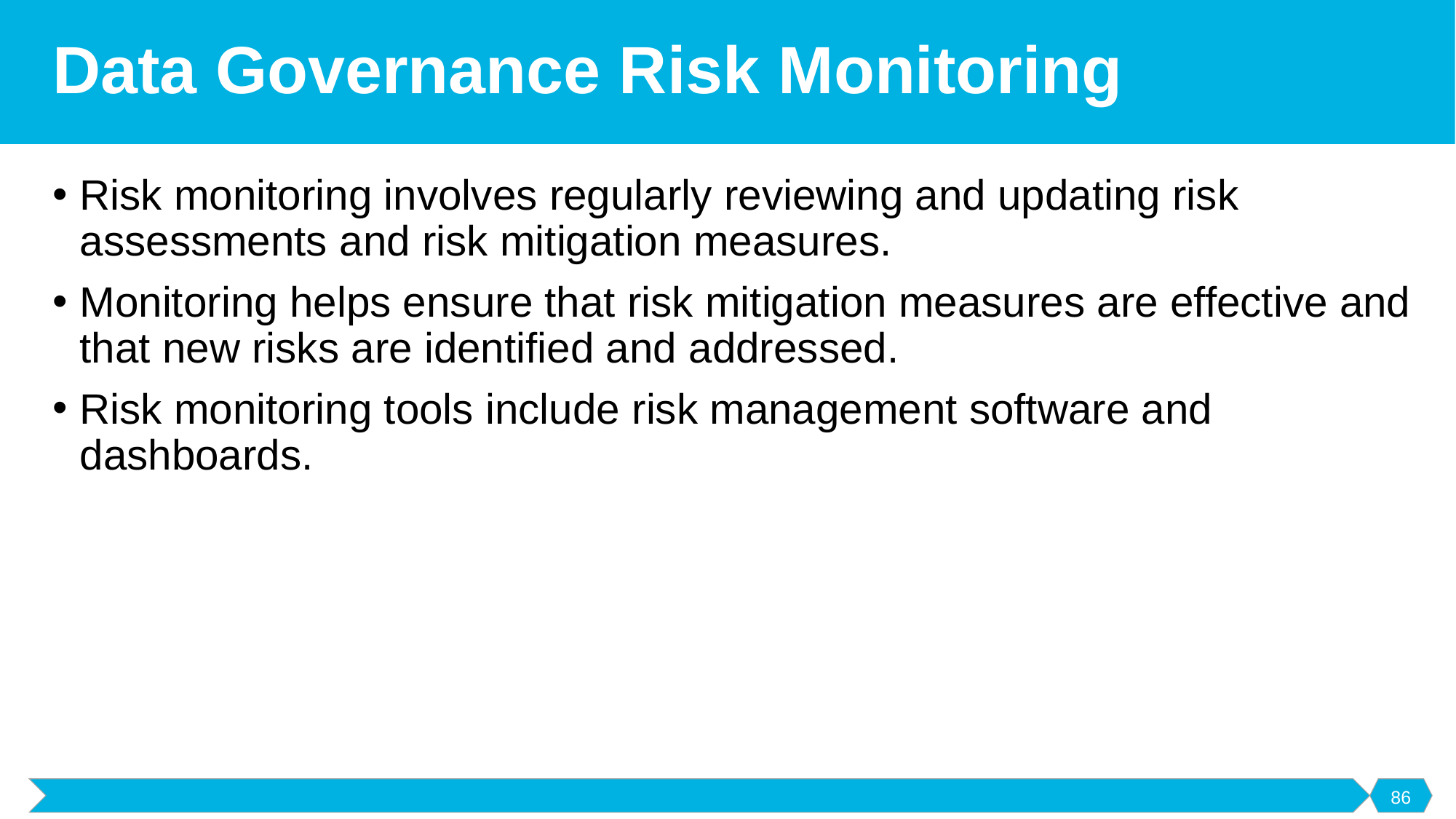

# Data Governance Risk Monitoring
Risk monitoring involves regularly reviewing and updating risk assessments and risk mitigation measures.
Monitoring helps ensure that risk mitigation measures are effective and that new risks are identified and addressed.
Risk monitoring tools include risk management software and dashboards.

86